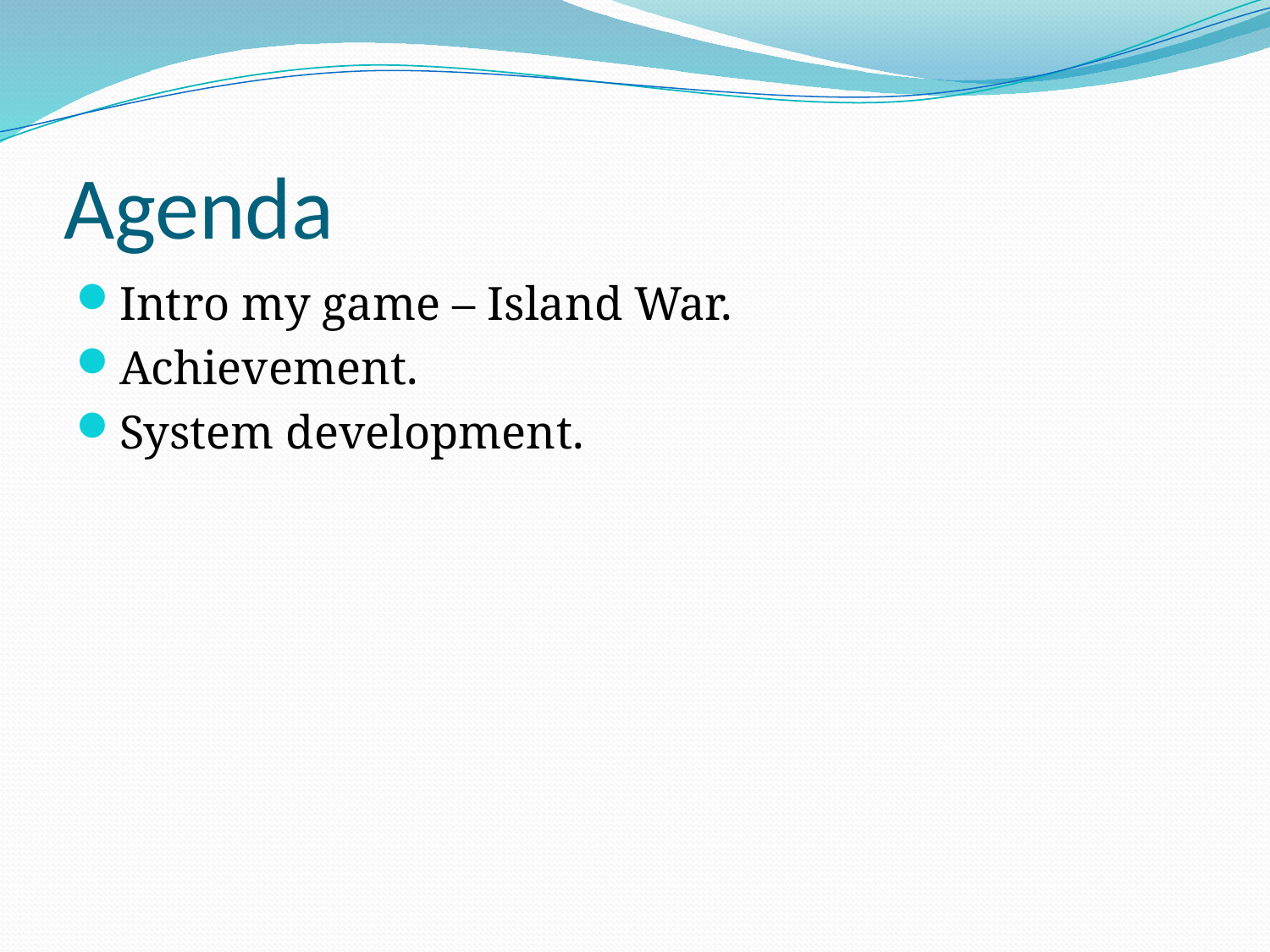

# Agenda
Intro my game – Island War.
Achievement.
System development.